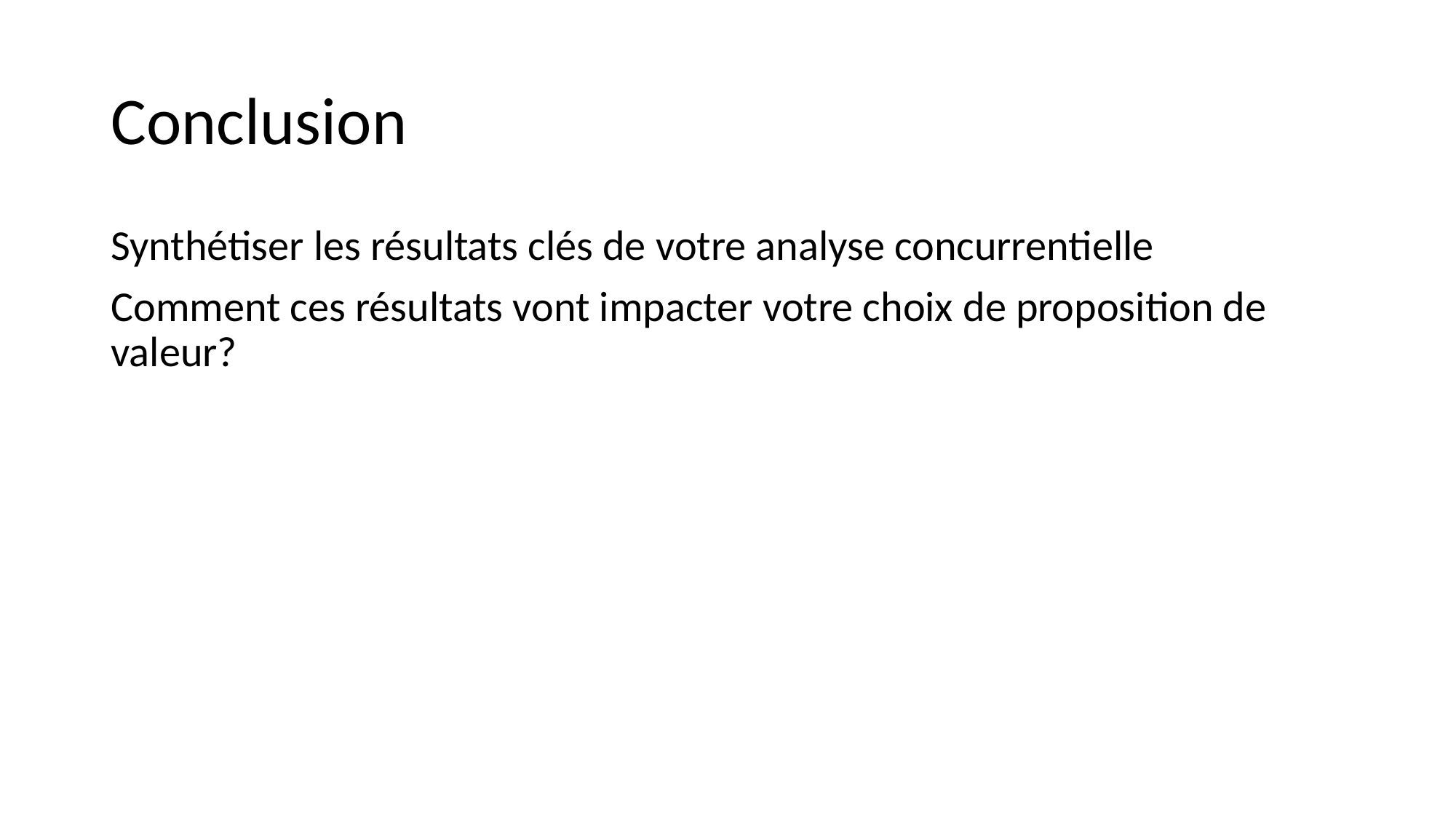

# Conclusion
Synthétiser les résultats clés de votre analyse concurrentielle
Comment ces résultats vont impacter votre choix de proposition de valeur?